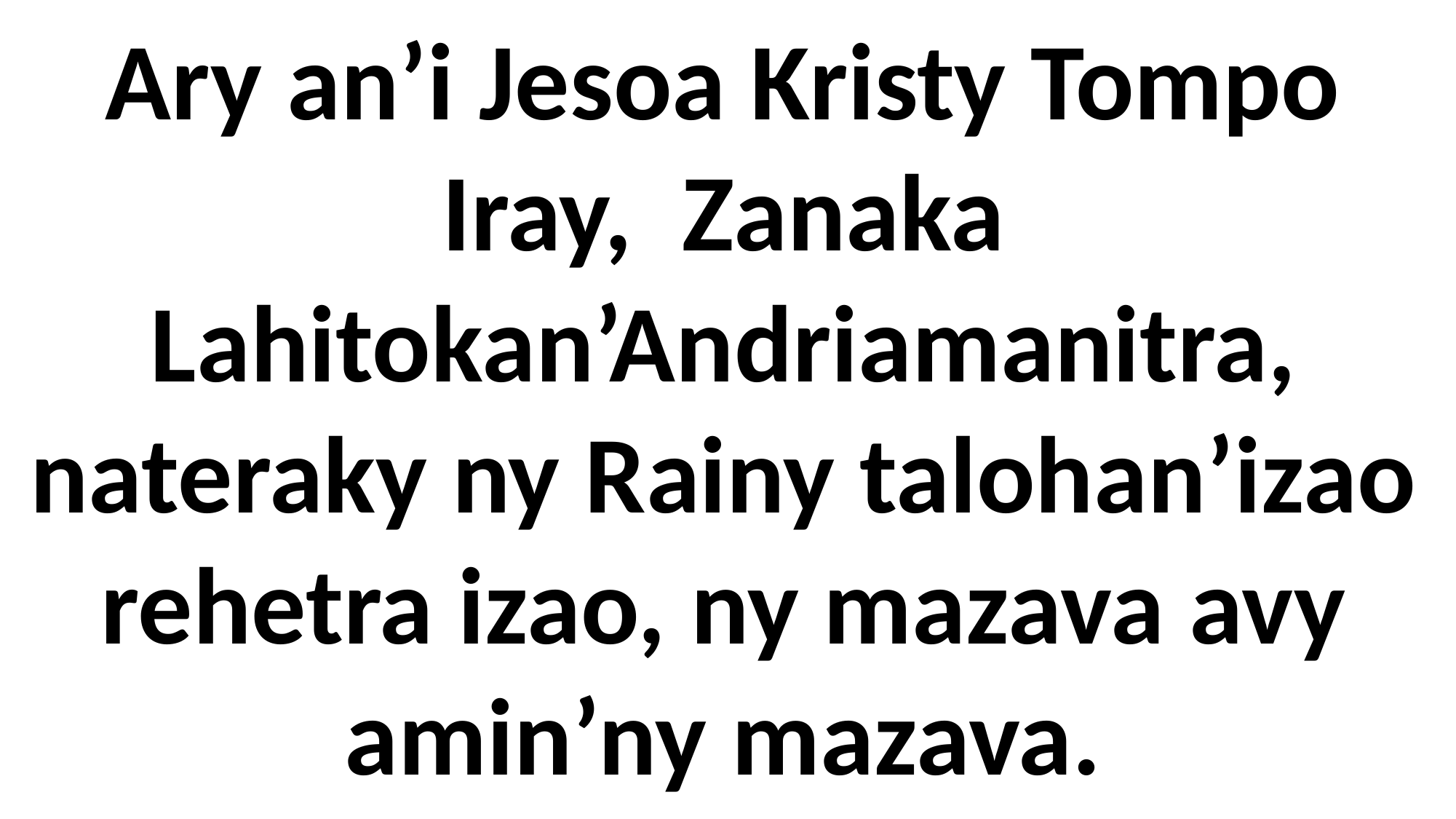

Ary an’i Jesoa Kristy Tompo Iray,  Zanaka Lahitokan’Andriamanitra, nateraky ny Rainy talohan’izao rehetra izao, ny mazava avy amin’ny mazava.